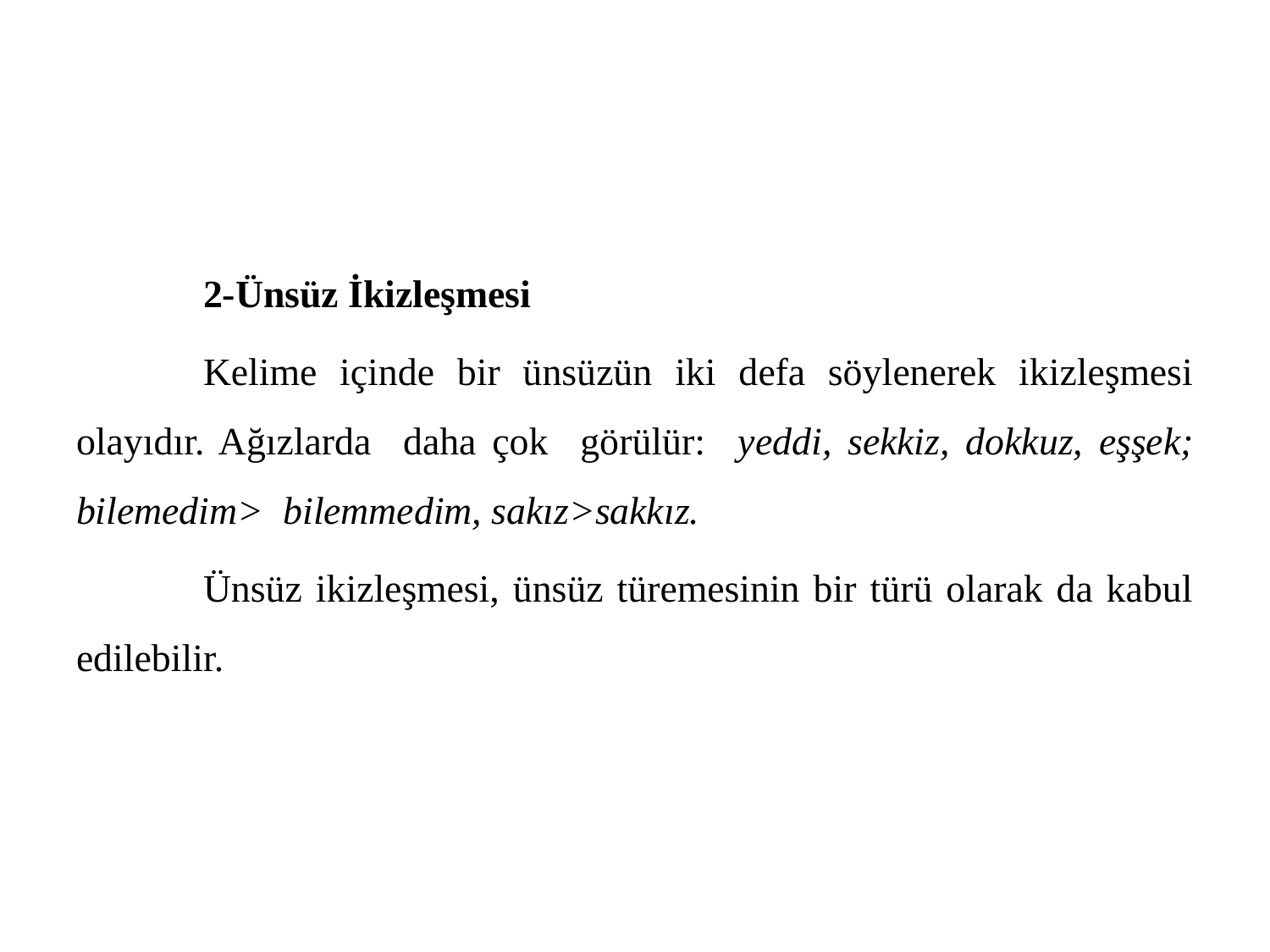

2-Ünsüz İkizleşmesi
	Kelime içinde bir ünsüzün iki defa söylenerek ikizleşmesi olayıdır. Ağızlarda  daha çok  görülür:  yeddi, sekkiz, dokkuz, eşşek; bilemedim>  bilemmedim, sakız>sakkız.
	Ünsüz ikizleşmesi, ünsüz türemesinin bir türü olarak da kabul edilebilir.